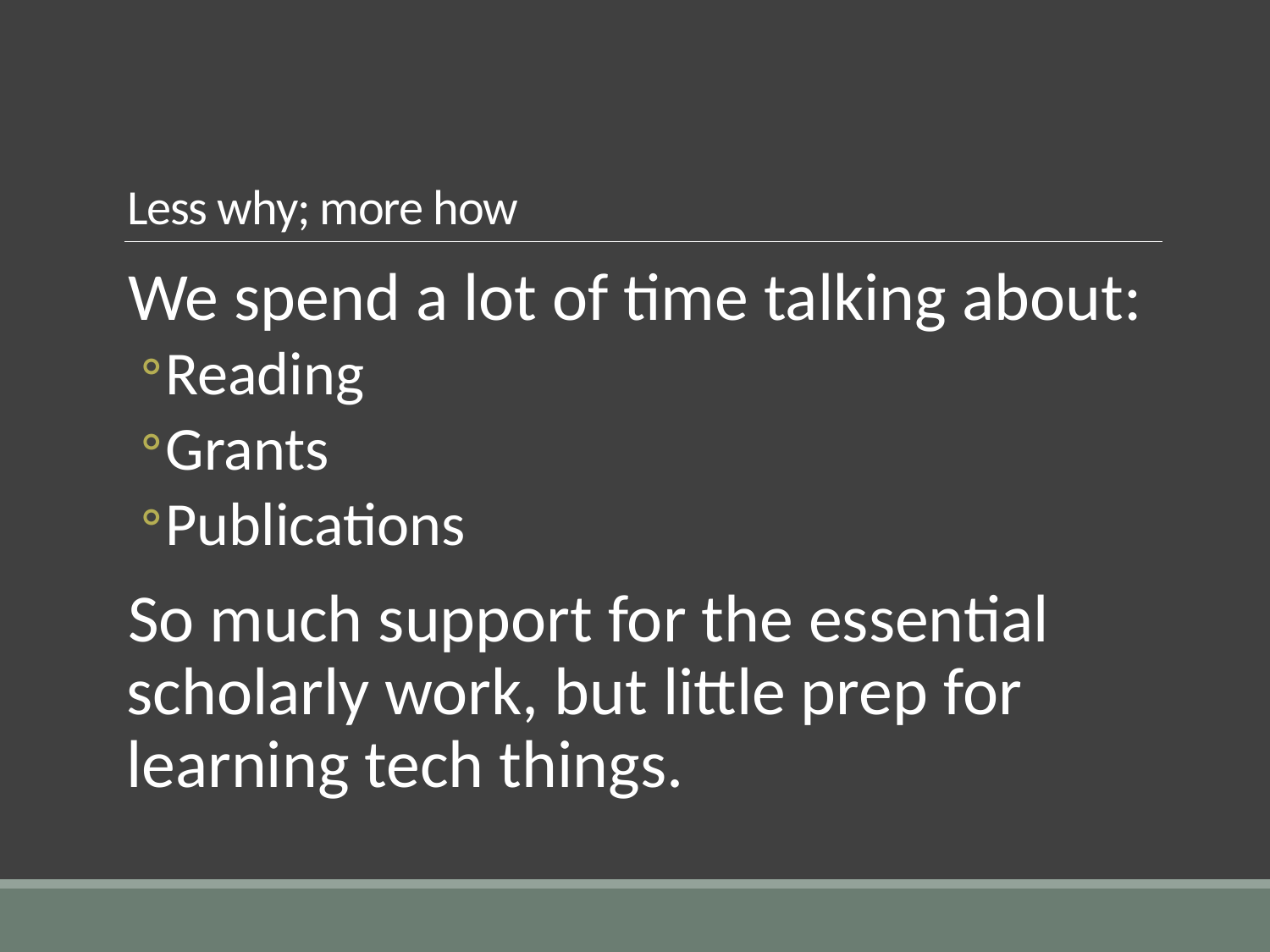

# Less why; more how
We spend a lot of time talking about:
Reading
Grants
Publications
So much support for the essential scholarly work, but little prep for learning tech things.